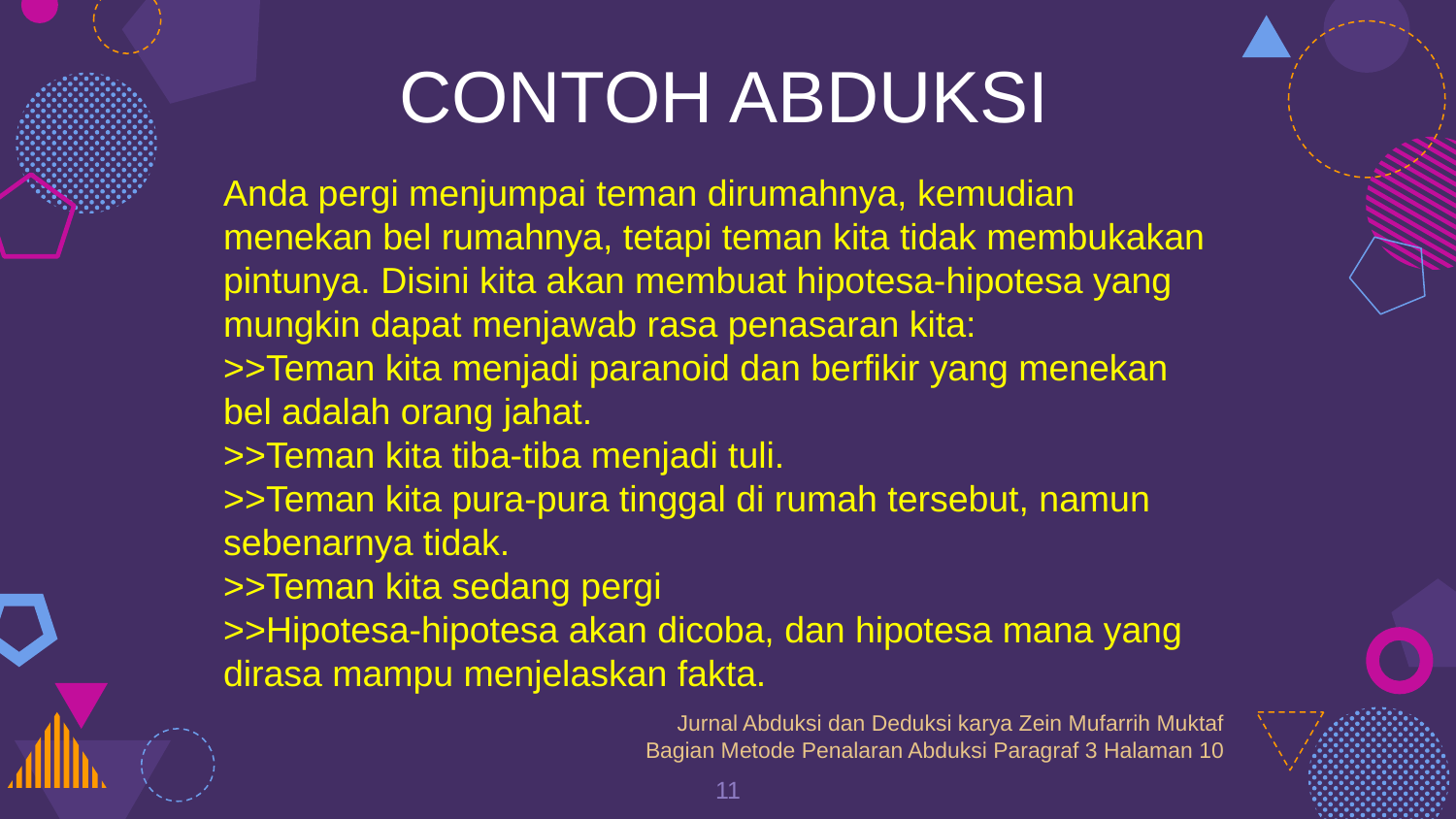

CONTOH ABDUKSI
Anda pergi menjumpai teman dirumahnya, kemudian menekan bel rumahnya, tetapi teman kita tidak membukakan pintunya. Disini kita akan membuat hipotesa-hipotesa yang mungkin dapat menjawab rasa penasaran kita:
>>Teman kita menjadi paranoid dan berfikir yang menekan bel adalah orang jahat.
>>Teman kita tiba-tiba menjadi tuli.
>>Teman kita pura-pura tinggal di rumah tersebut, namun sebenarnya tidak.
>>Teman kita sedang pergi
>>Hipotesa-hipotesa akan dicoba, dan hipotesa mana yang dirasa mampu menjelaskan fakta.
Jurnal Abduksi dan Deduksi karya Zein Mufarrih Muktaf
Bagian Metode Penalaran Abduksi Paragraf 3 Halaman 10
11